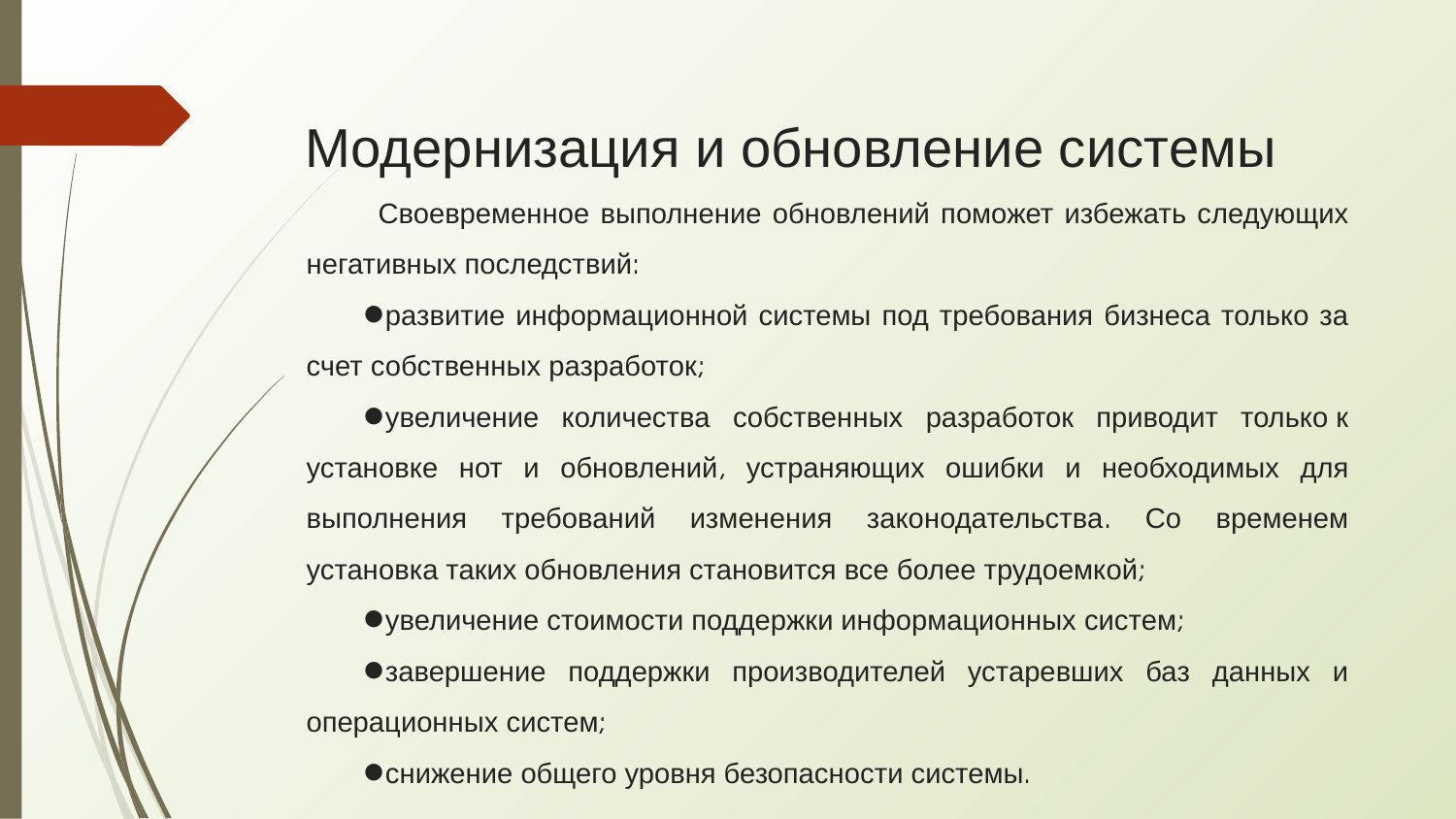

# Модернизация и обновление системы
Своевременное выполнение обновлений поможет избежать следующих негативных последствий:
развитие информационной системы под требования бизнеса только за счет собственных разработок;
увеличение количества собственных разработок приводит только к установке нот и обновлений, устраняющих ошибки и необходимых для выполнения требований изменения законодательства. Со временем установка таких обновления становится все более трудоемкой;
увеличение стоимости поддержки информационных систем;
завершение поддержки производителей устаревших баз данных и операционных систем;
снижение общего уровня безопасности системы.